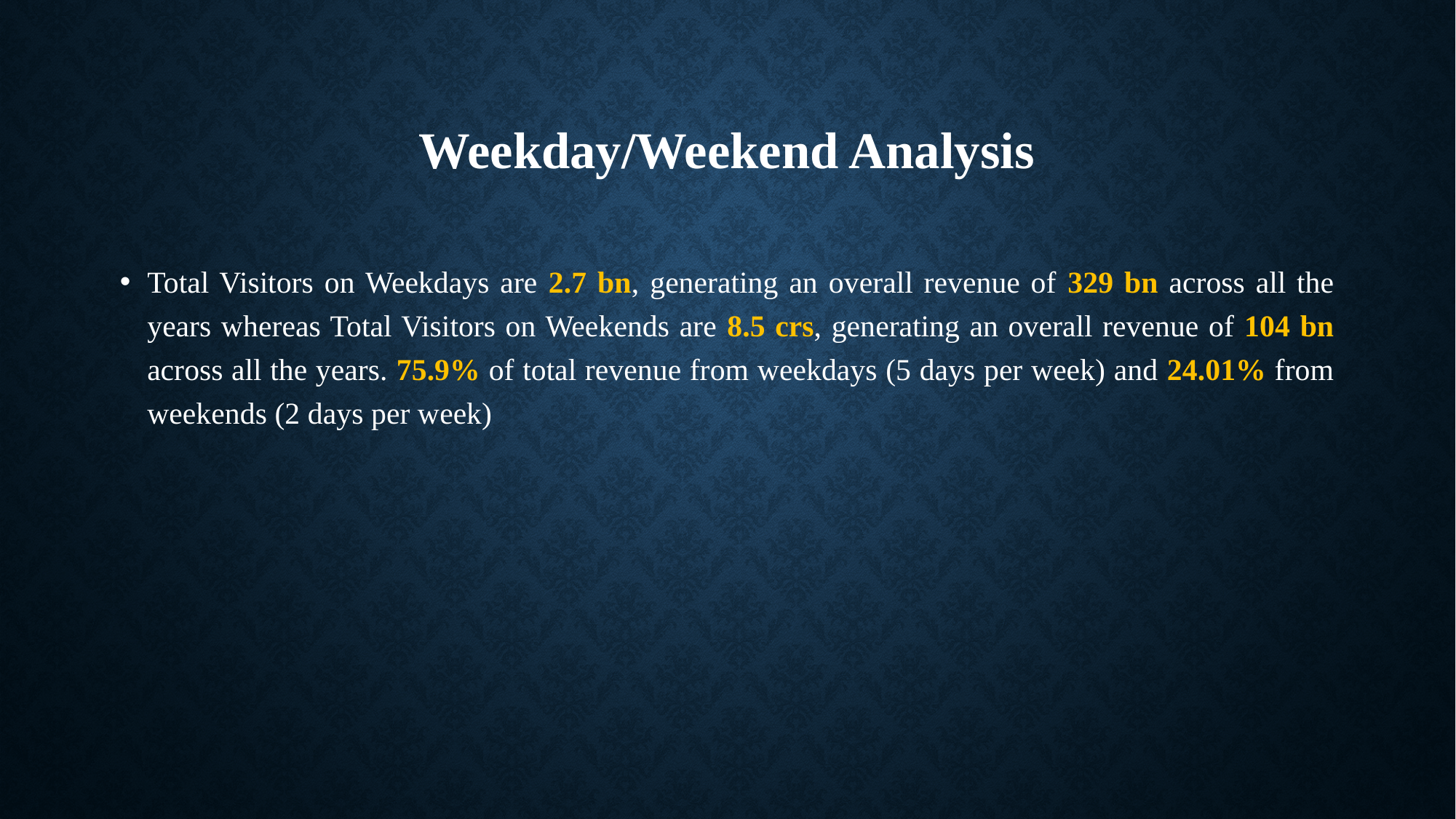

# Weekday/Weekend Analysis
Total Visitors on Weekdays are 2.7 bn, generating an overall revenue of 329 bn across all the years whereas Total Visitors on Weekends are 8.5 crs, generating an overall revenue of 104 bn across all the years. 75.9% of total revenue from weekdays (5 days per week) and 24.01% from weekends (2 days per week)